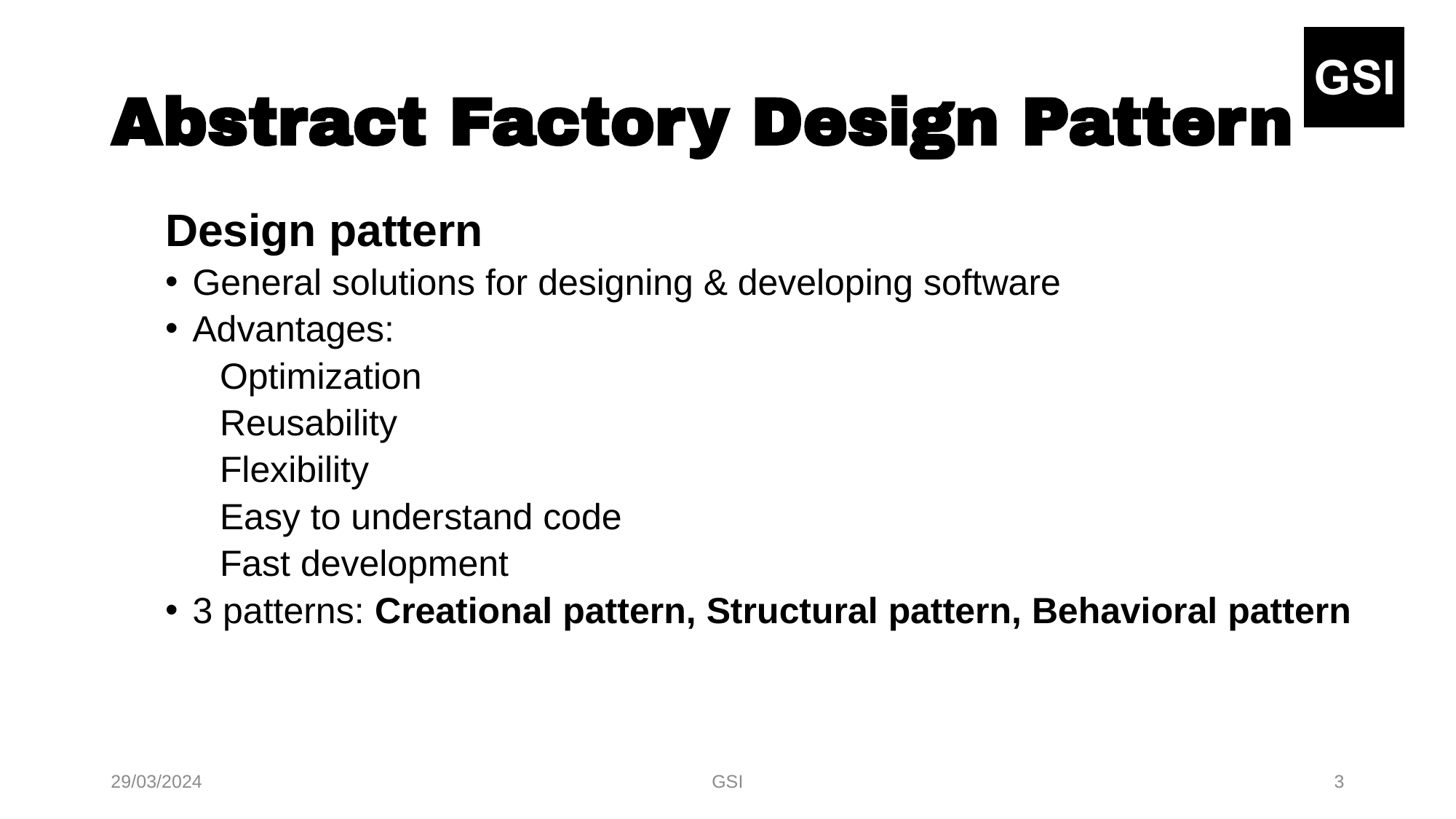

# Abstract Factory Design Pattern
Design pattern
General solutions for designing & developing software
Advantages:
Optimization
Reusability
Flexibility
Easy to understand code
Fast development
3 patterns: Creational pattern, Structural pattern, Behavioral pattern
29/03/2024
GSI
3